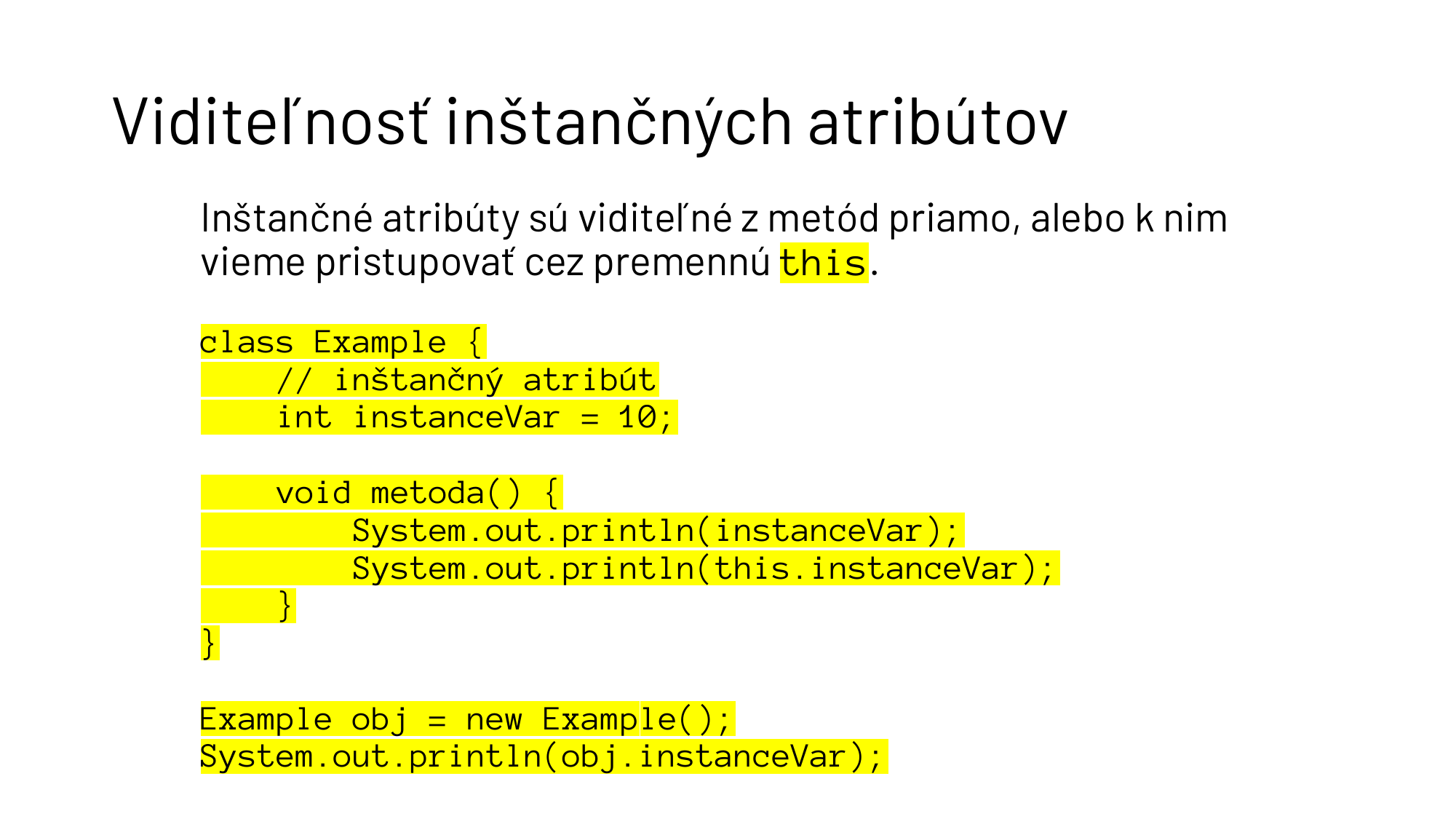

# Viditeľnosť inštančných atribútov
Inštančné atribúty sú viditeľné z metód priamo, alebo k nim vieme pristupovať cez premennú this.

class Example {
    // inštančný atribút
    int instanceVar = 10;

    void metoda() {
        System.out.println(instanceVar);
        System.out.println(this.instanceVar);
    }
}

Example obj = new Example();
System.out.println(obj.instanceVar);